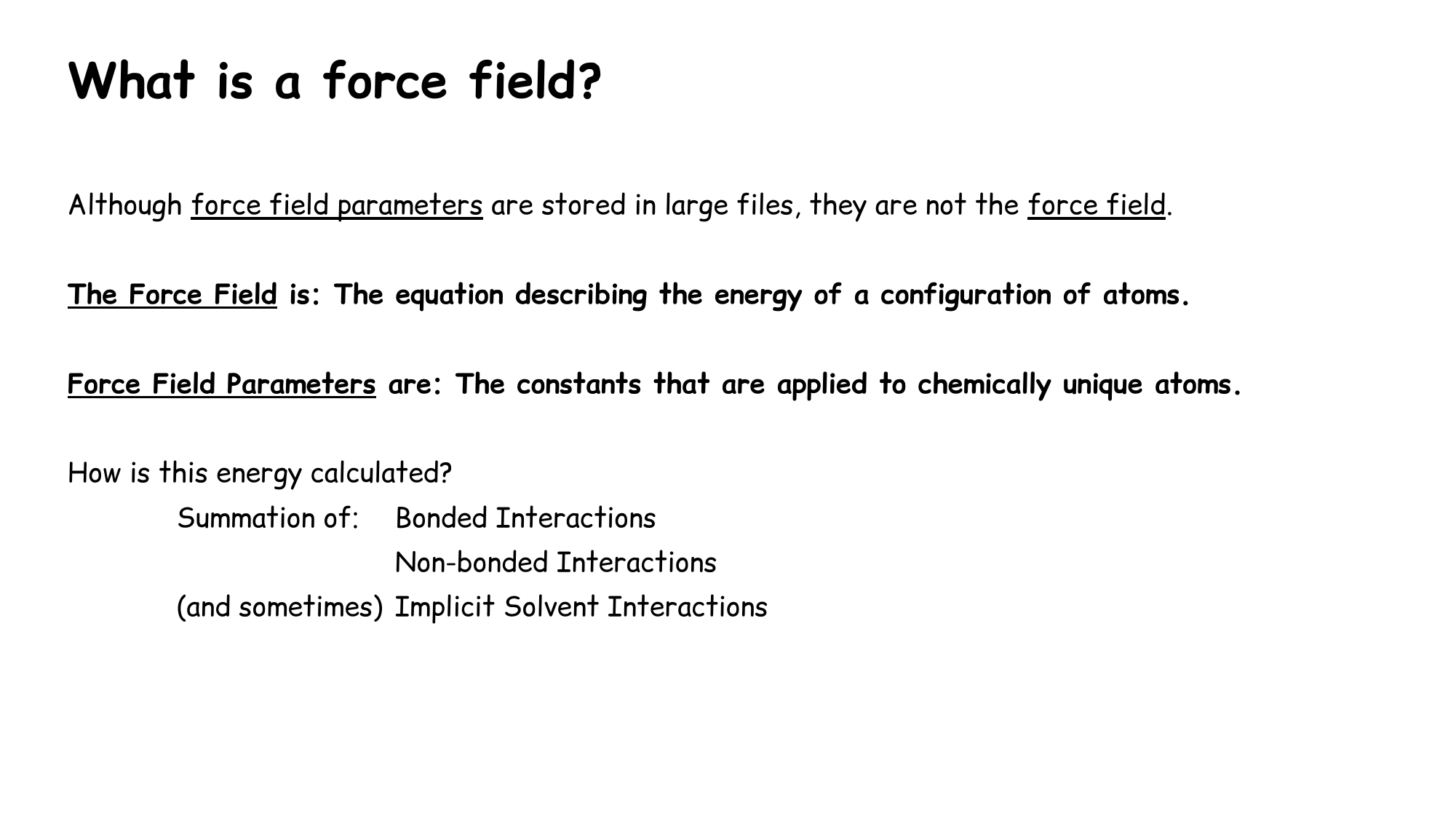

What is a force field?

Although force field parameters are stored in large files, they are not the force field.

The Force Field is: The equation describing the energy of a configuration of atoms.

Force Field Parameters are: The constants that are applied to chemically unique atoms.

How is this energy calculated?
	Summation of:	Bonded Interactions
			Non-bonded Interactions
	(and sometimes) 	Implicit Solvent Interactions